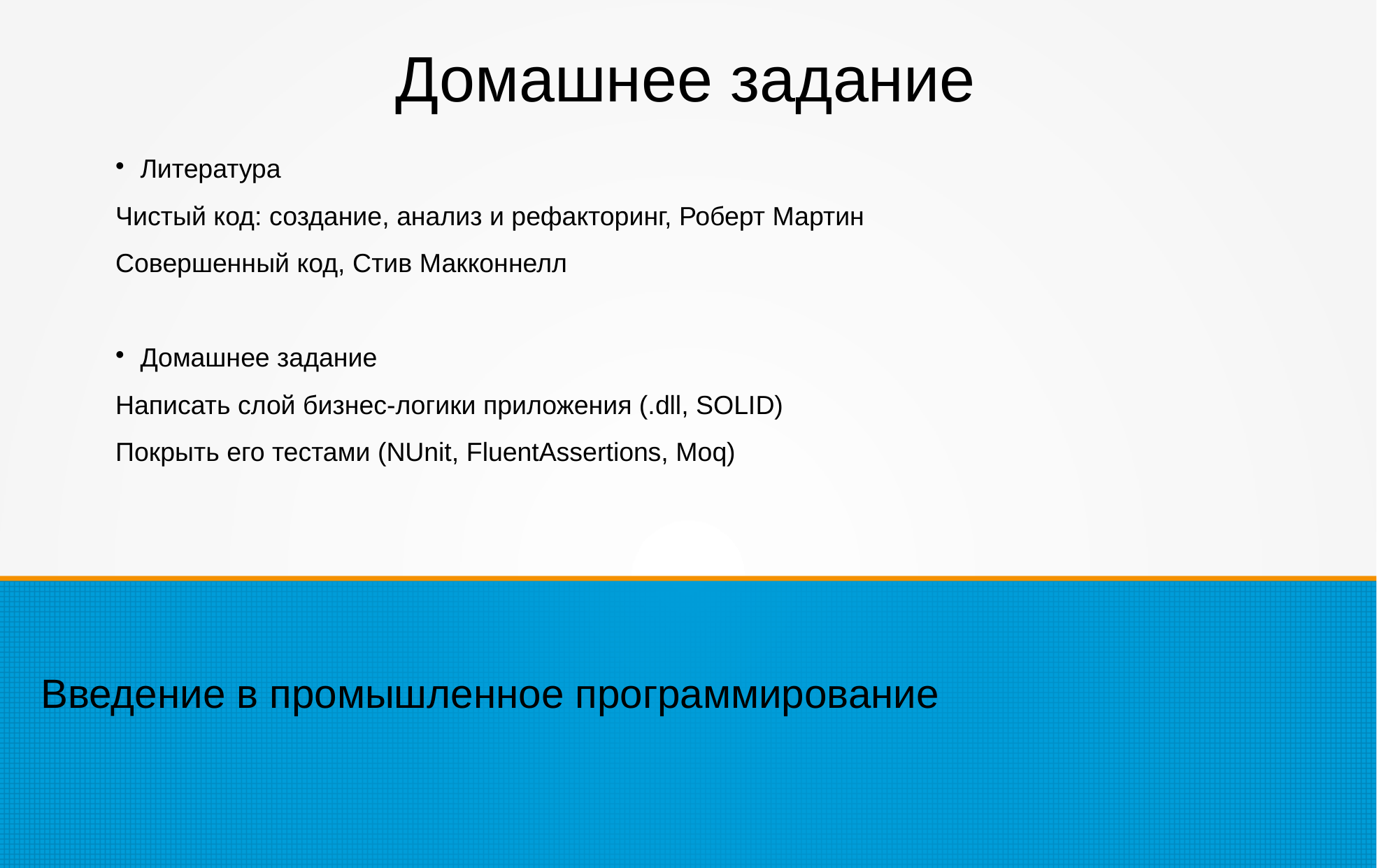

Домашнее задание

Литература
Чистый код: создание, анализ и рефакторинг, Роберт Мартин
Совершенный код, Стив Макконнелл

Домашнее задание
Написать слой бизнес-логики приложения (.dll, SOLID)
Покрыть его тестами (NUnit, FluentAssertions, Moq)
Введение в промышленное программирование